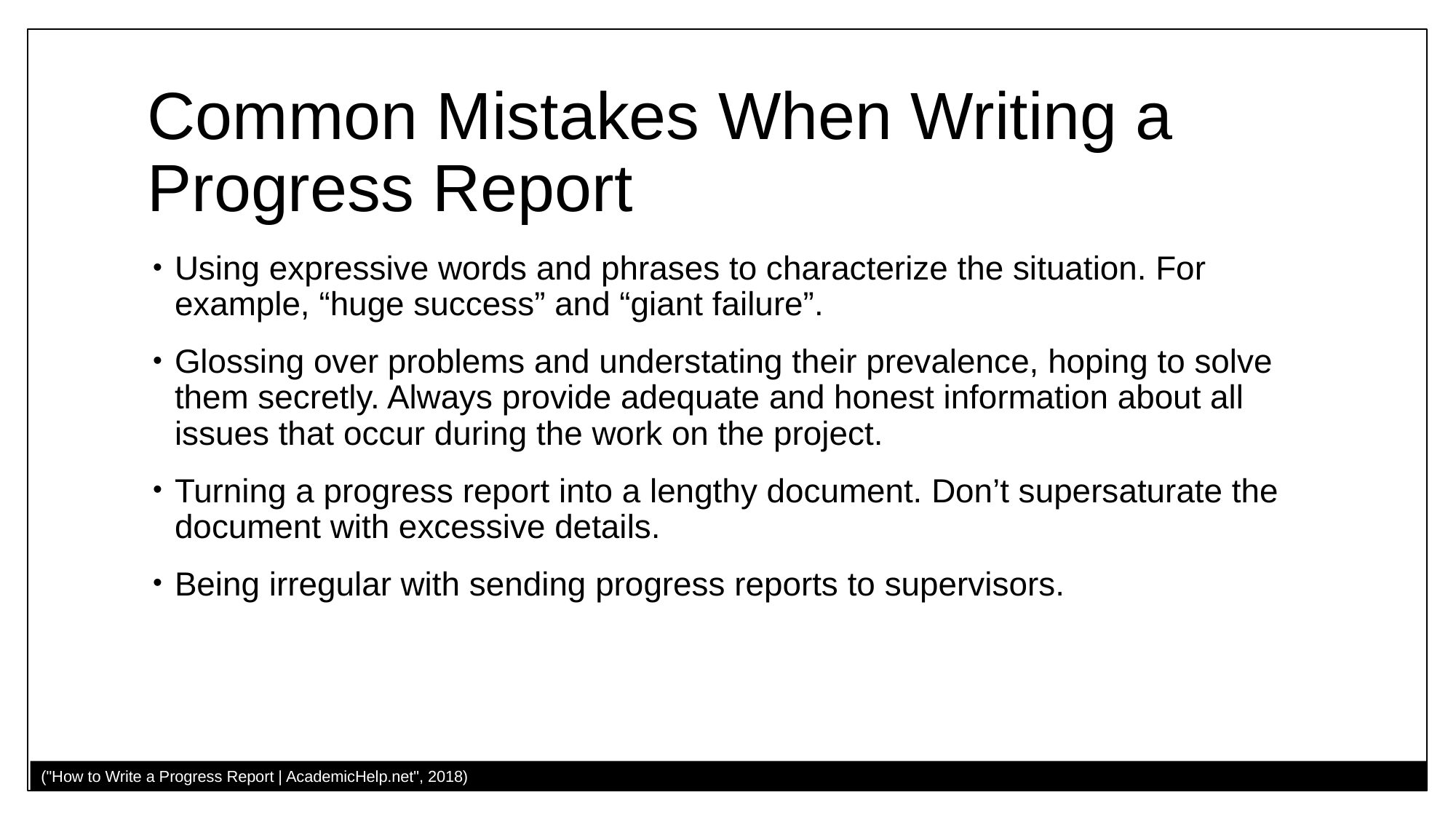

# Common Mistakes When Writing a Progress Report
Using expressive words and phrases to characterize the situation. For example, “huge success” and “giant failure”.
Glossing over problems and understating their prevalence, hoping to solve them secretly. Always provide adequate and honest information about all issues that occur during the work on the project.
Turning a progress report into a lengthy document. Don’t supersaturate the document with excessive details.
Being irregular with sending progress reports to supervisors.
("How to Write a Progress Report | AcademicHelp.net", 2018)